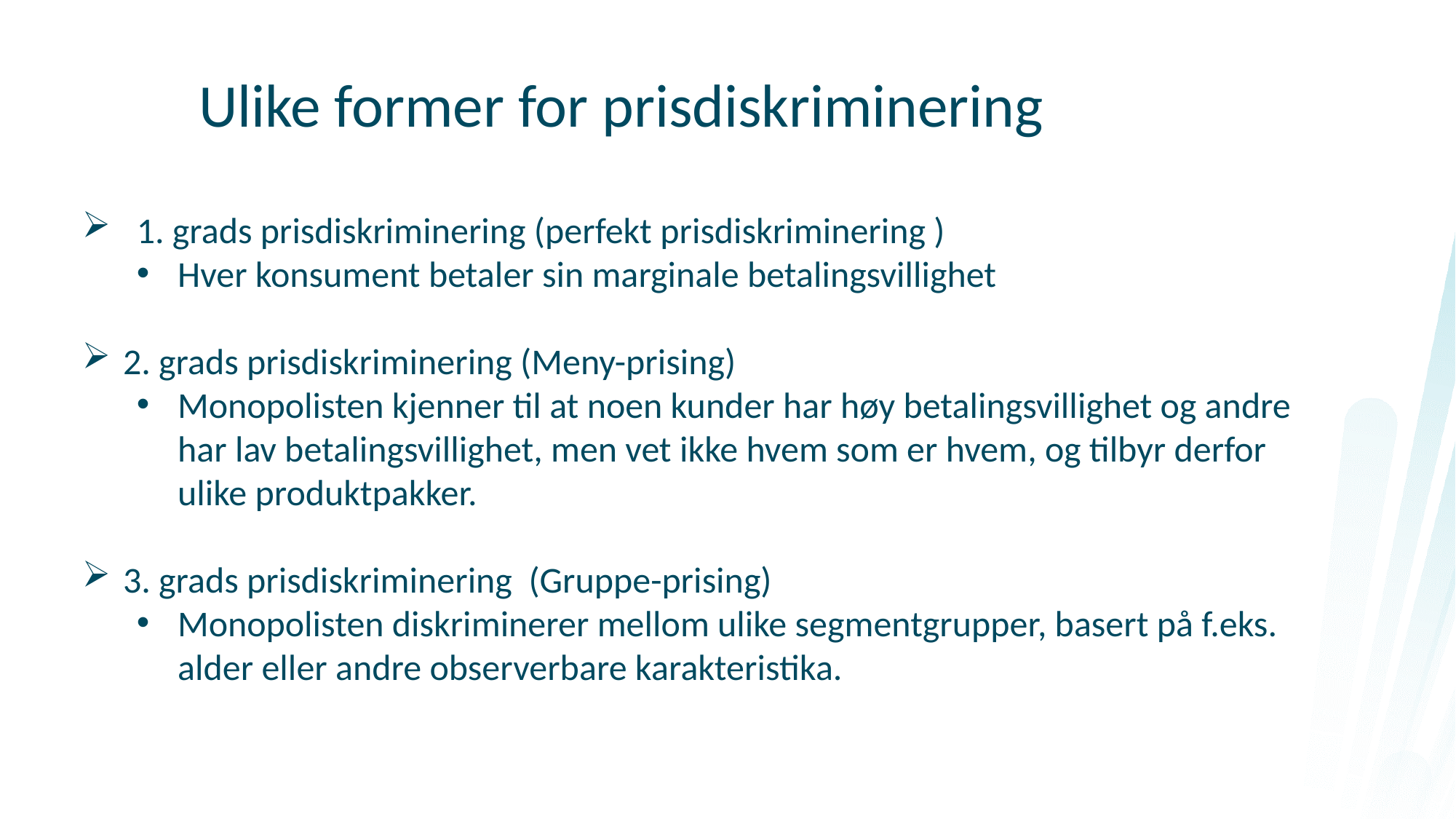

# Ulike former for prisdiskriminering
1. grads prisdiskriminering (perfekt prisdiskriminering )
Hver konsument betaler sin marginale betalingsvillighet

2. grads prisdiskriminering (Meny-prising)
Monopolisten kjenner til at noen kunder har høy betalingsvillighet og andre har lav betalingsvillighet, men vet ikke hvem som er hvem, og tilbyr derfor ulike produktpakker.

3. grads prisdiskriminering  (Gruppe-prising)
Monopolisten diskriminerer mellom ulike segmentgrupper, basert på f.eks. alder eller andre observerbare karakteristika.